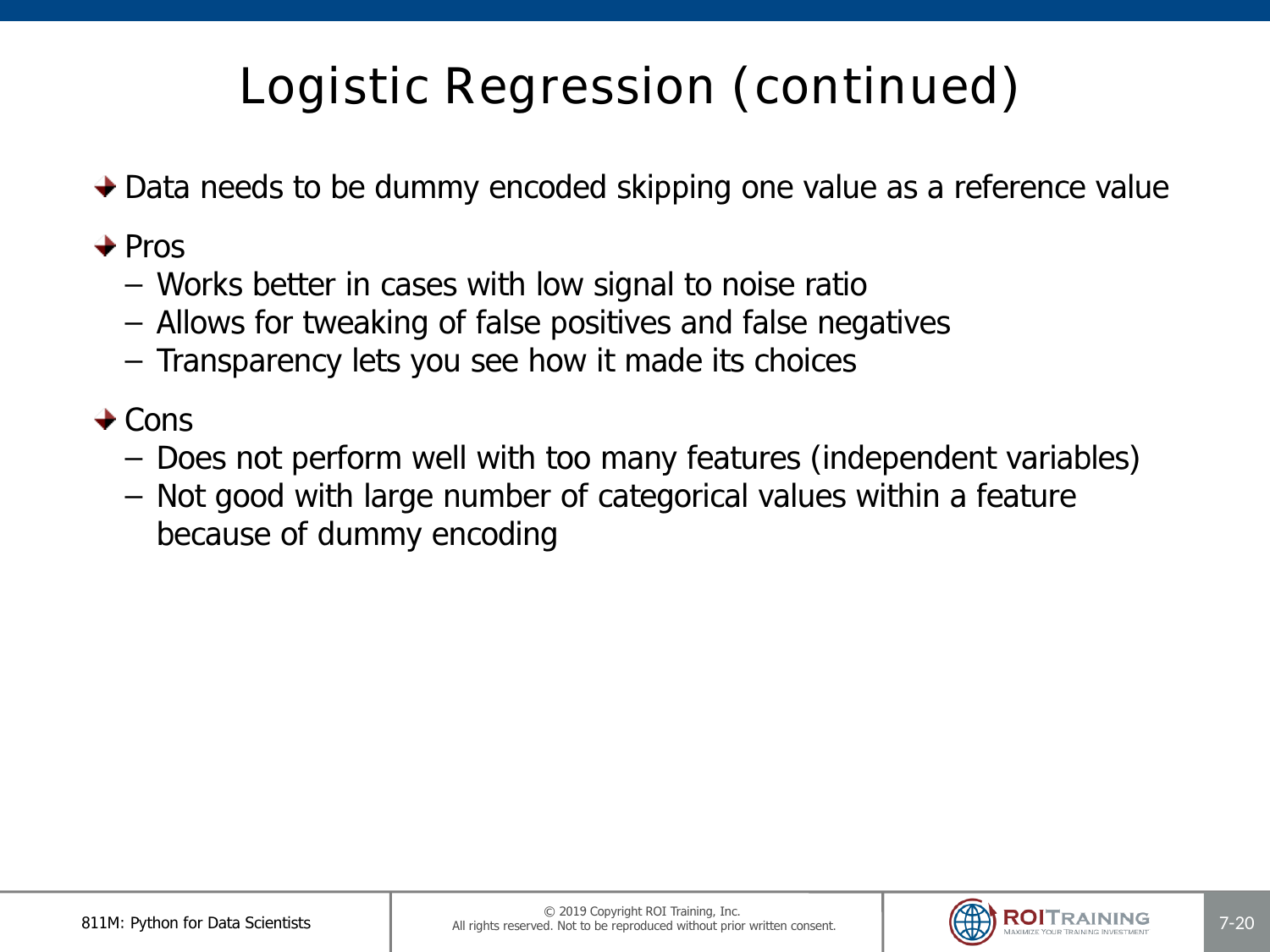

# Logistic Regression (continued)
Data needs to be dummy encoded skipping one value as a reference value
Pros
Works better in cases with low signal to noise ratio
Allows for tweaking of false positives and false negatives
Transparency lets you see how it made its choices
Cons
Does not perform well with too many features (independent variables)
Not good with large number of categorical values within a feature because of dummy encoding